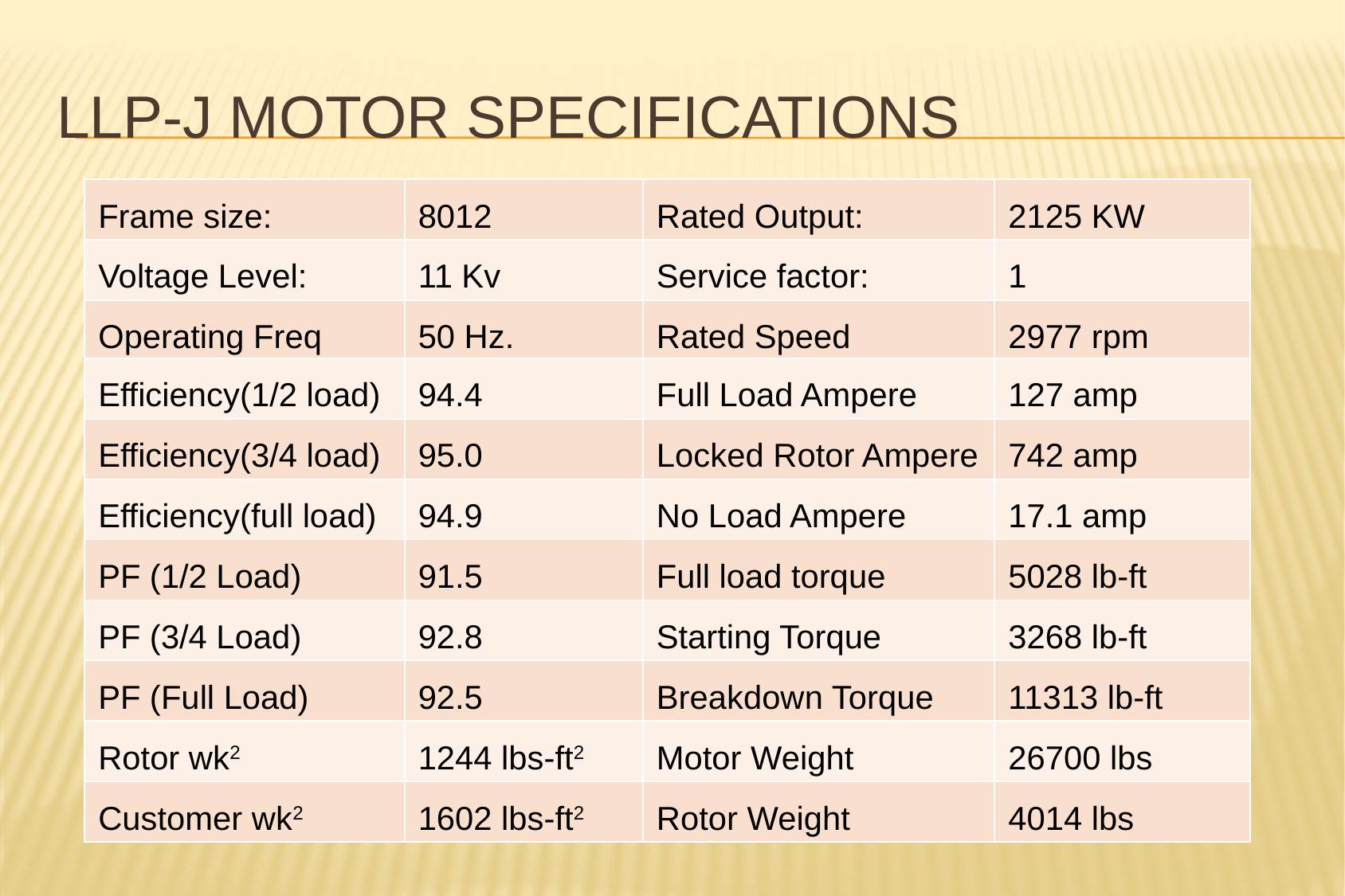

# LLP-J Motor Specifications
| Frame size: | 8012 | Rated Output: | 2125 KW |
| --- | --- | --- | --- |
| Voltage Level: | 11 Kv | Service factor: | 1 |
| Operating Freq | 50 Hz. | Rated Speed | 2977 rpm |
| Efficiency(1/2 load) | 94.4 | Full Load Ampere | 127 amp |
| Efficiency(3/4 load) | 95.0 | Locked Rotor Ampere | 742 amp |
| Efficiency(full load) | 94.9 | No Load Ampere | 17.1 amp |
| PF (1/2 Load) | 91.5 | Full load torque | 5028 lb-ft |
| PF (3/4 Load) | 92.8 | Starting Torque | 3268 lb-ft |
| PF (Full Load) | 92.5 | Breakdown Torque | 11313 lb-ft |
| Rotor wk2 | 1244 lbs-ft2 | Motor Weight | 26700 lbs |
| Customer wk2 | 1602 lbs-ft2 | Rotor Weight | 4014 lbs |